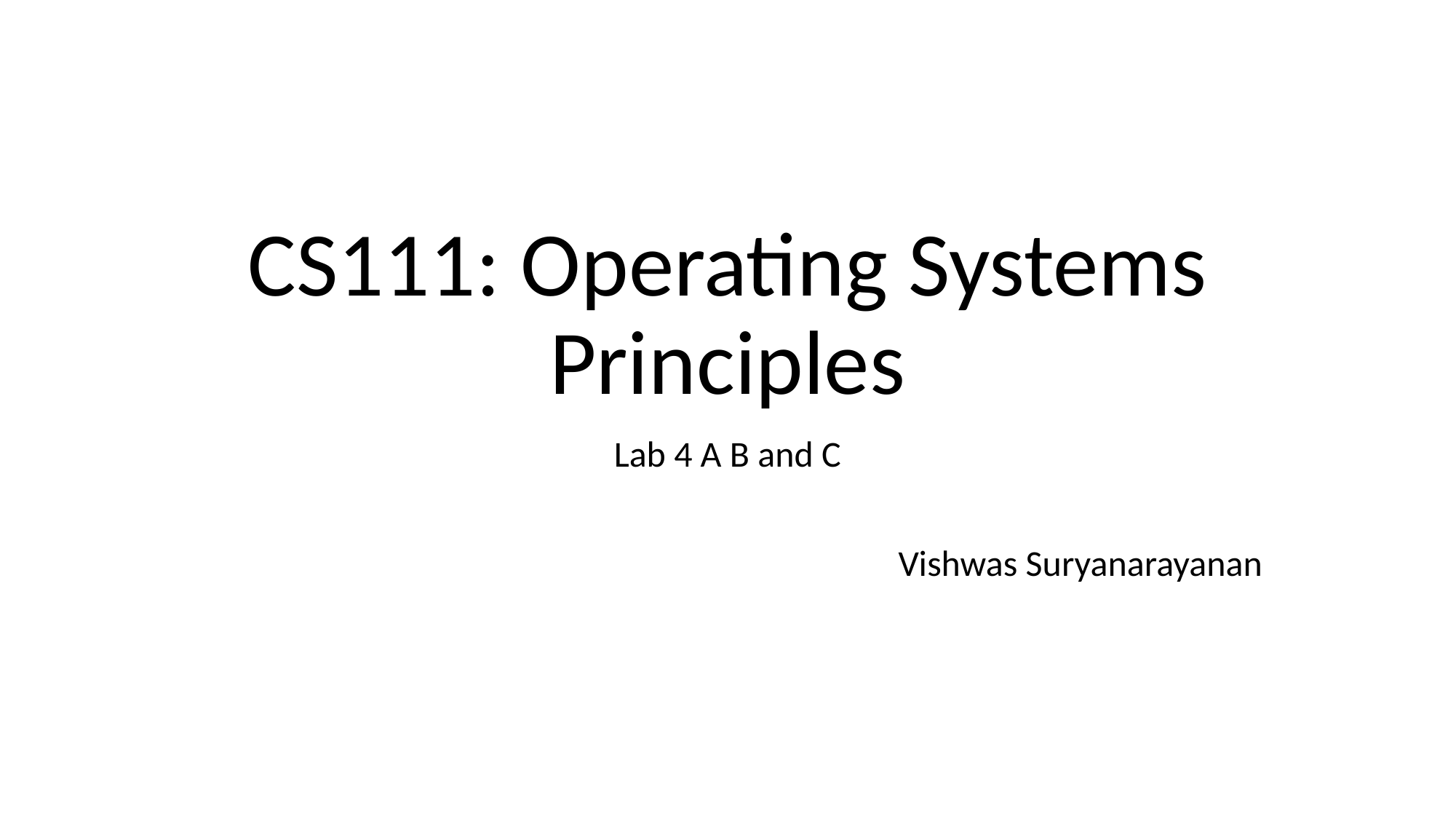

# CS111: Operating Systems Principles
Lab 4 A B and C

Vishwas Suryanarayanan